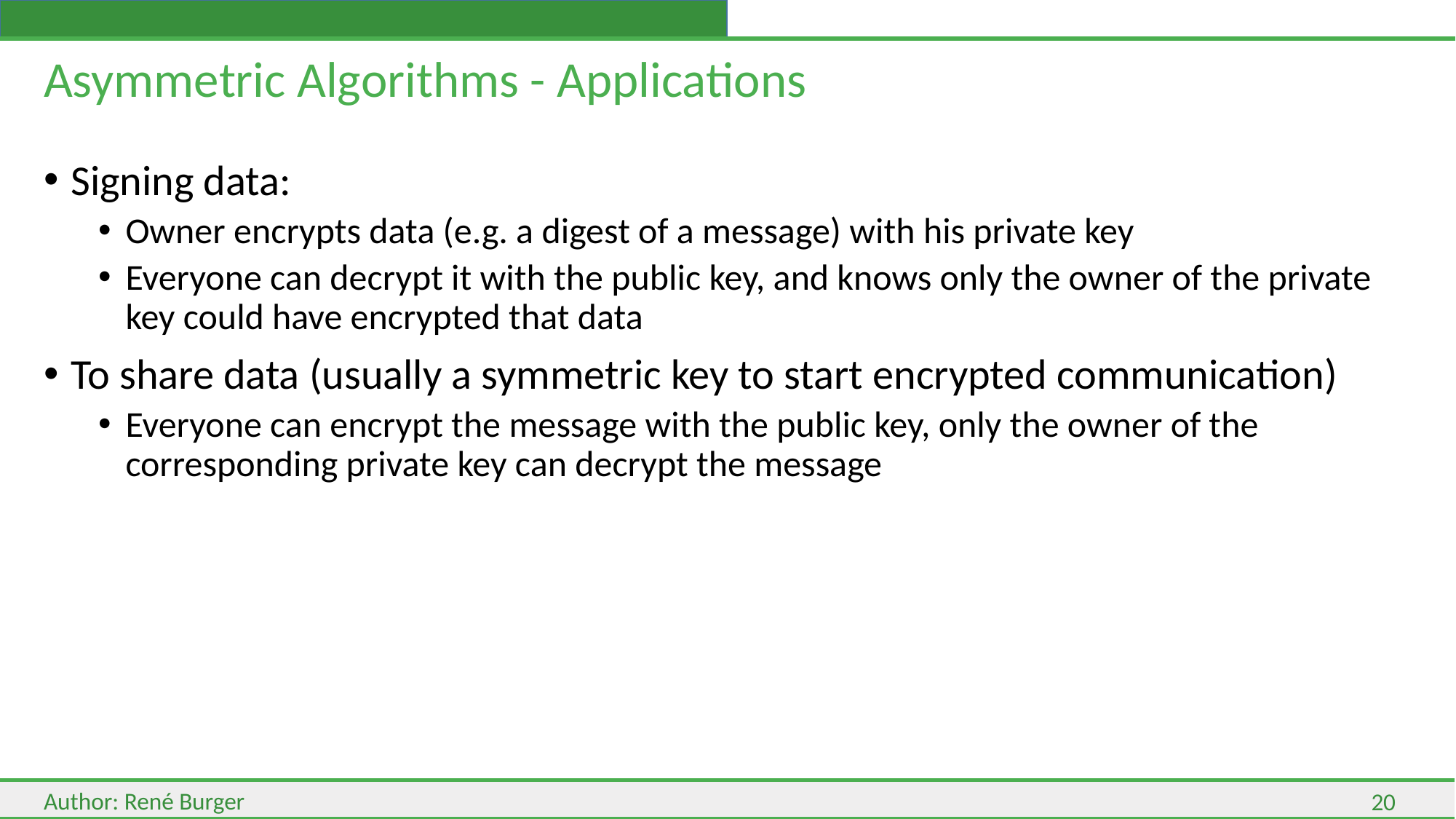

# Asymmetric Algorithms - Applications
Signing data:
Owner encrypts data (e.g. a digest of a message) with his private key
Everyone can decrypt it with the public key, and knows only the owner of the private key could have encrypted that data
To share data (usually a symmetric key to start encrypted communication)
Everyone can encrypt the message with the public key, only the owner of the corresponding private key can decrypt the message

20
Author: René Burger